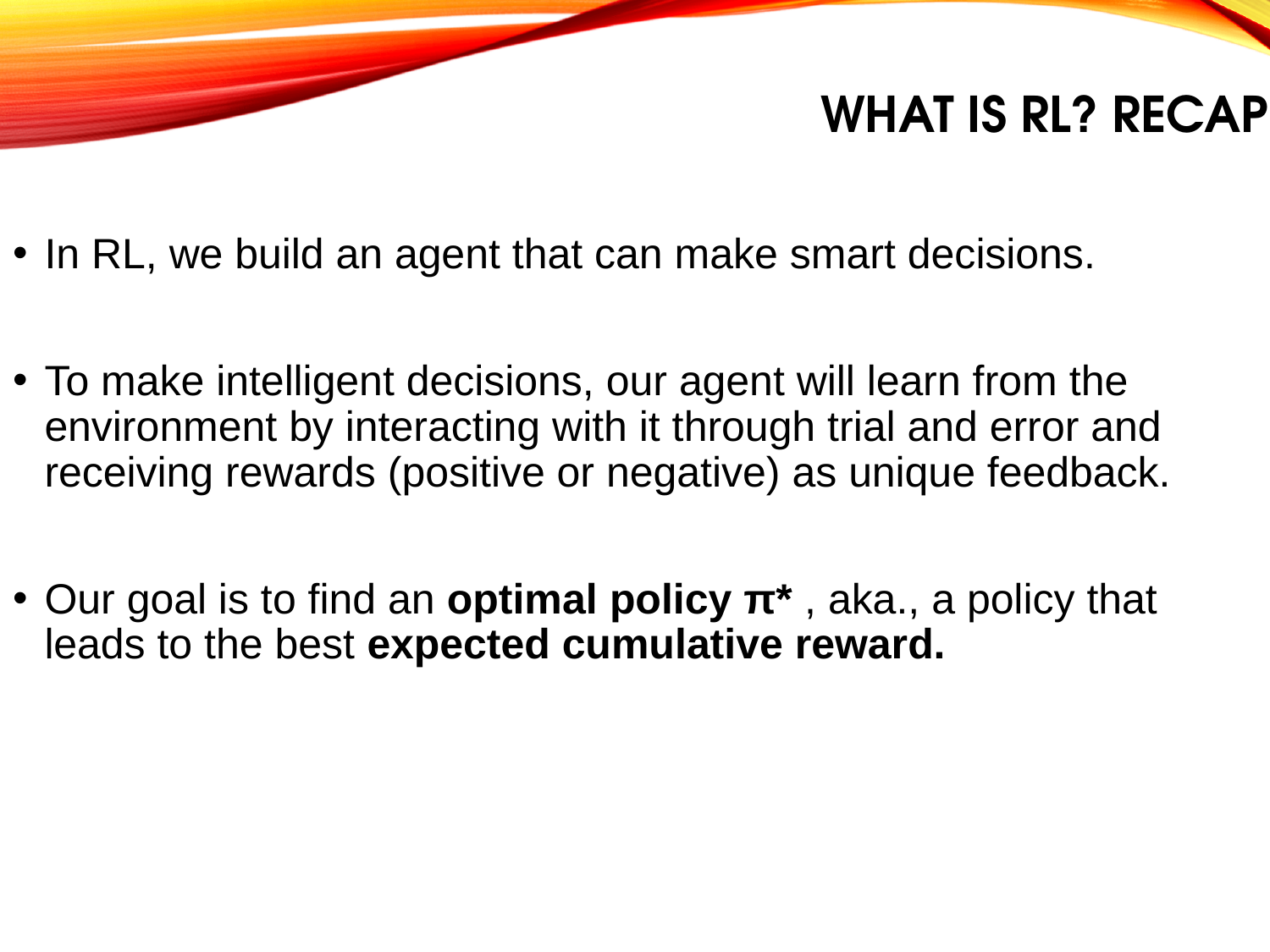

# What is RL? recap
In RL, we build an agent that can make smart decisions.

To make intelligent decisions, our agent will learn from the environment by interacting with it through trial and error and receiving rewards (positive or negative) as unique feedback.

Our goal is to find an optimal policy π* , aka., a policy that leads to the best expected cumulative reward.